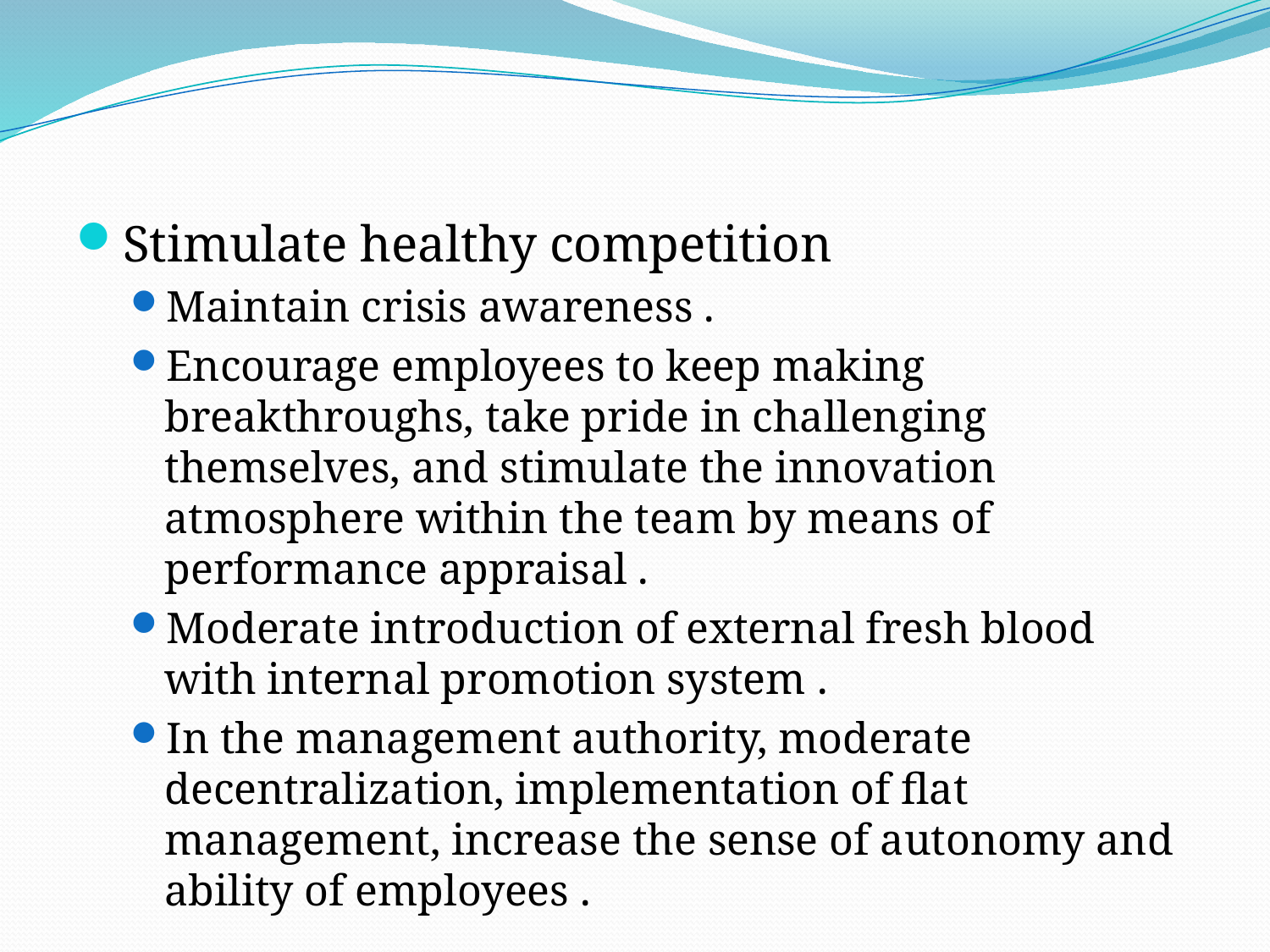

Stimulate healthy competition
Maintain crisis awareness .
Encourage employees to keep making breakthroughs, take pride in challenging themselves, and stimulate the innovation atmosphere within the team by means of performance appraisal .
Moderate introduction of external fresh blood with internal promotion system .
In the management authority, moderate decentralization, implementation of flat management, increase the sense of autonomy and ability of employees .